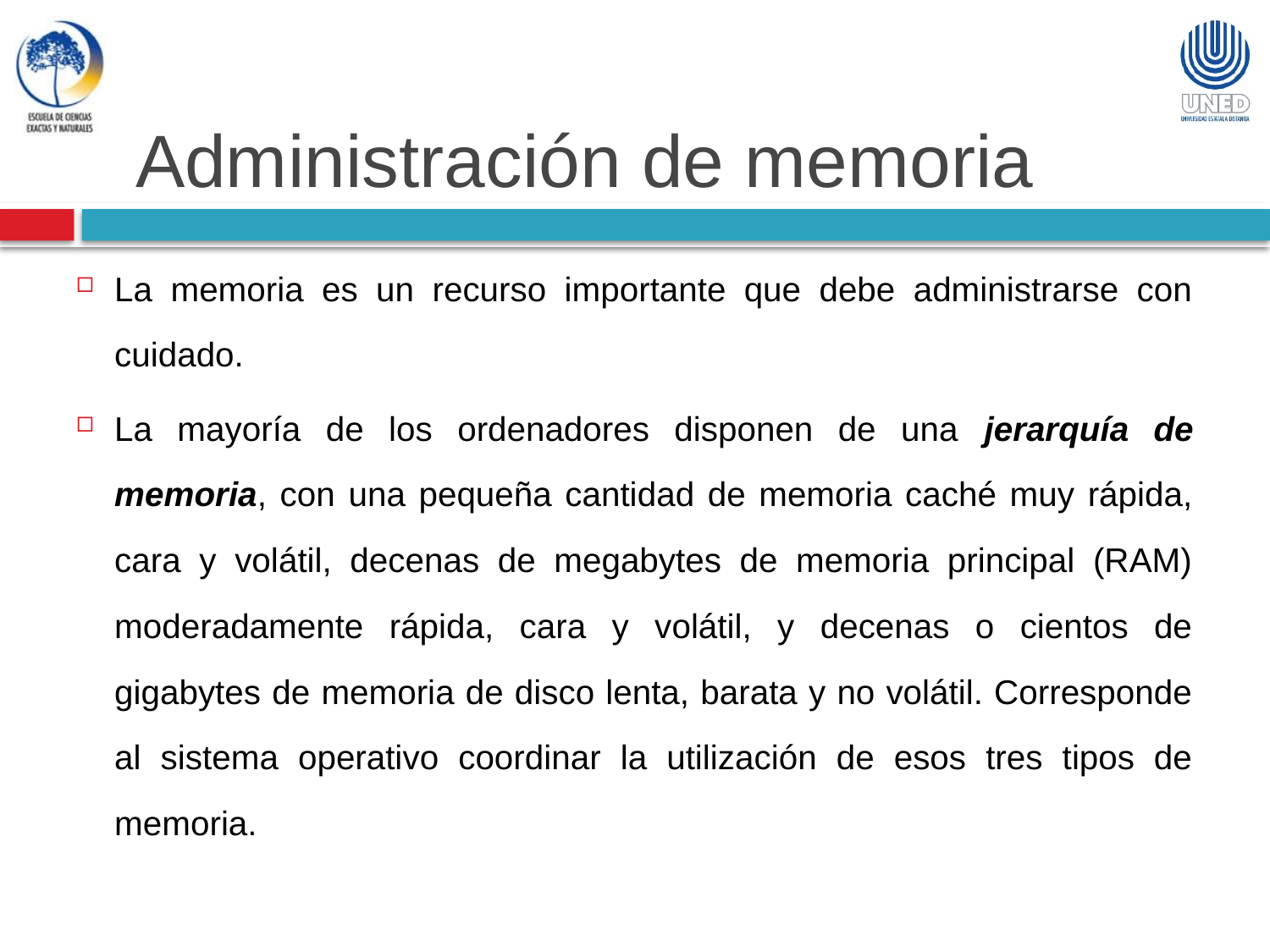

Administración de memoria
La memoria es un recurso importante que debe administrarse con cuidado.
La mayoría de los ordenadores disponen de una jerarquía de memoria, con una pequeña cantidad de memoria caché muy rápida, cara y volátil, decenas de megabytes de memoria principal (RAM) moderadamente rápida, cara y volátil, y decenas o cientos de gigabytes de memoria de disco lenta, barata y no volátil. Corresponde al sistema operativo coordinar la utilización de esos tres tipos de memoria.